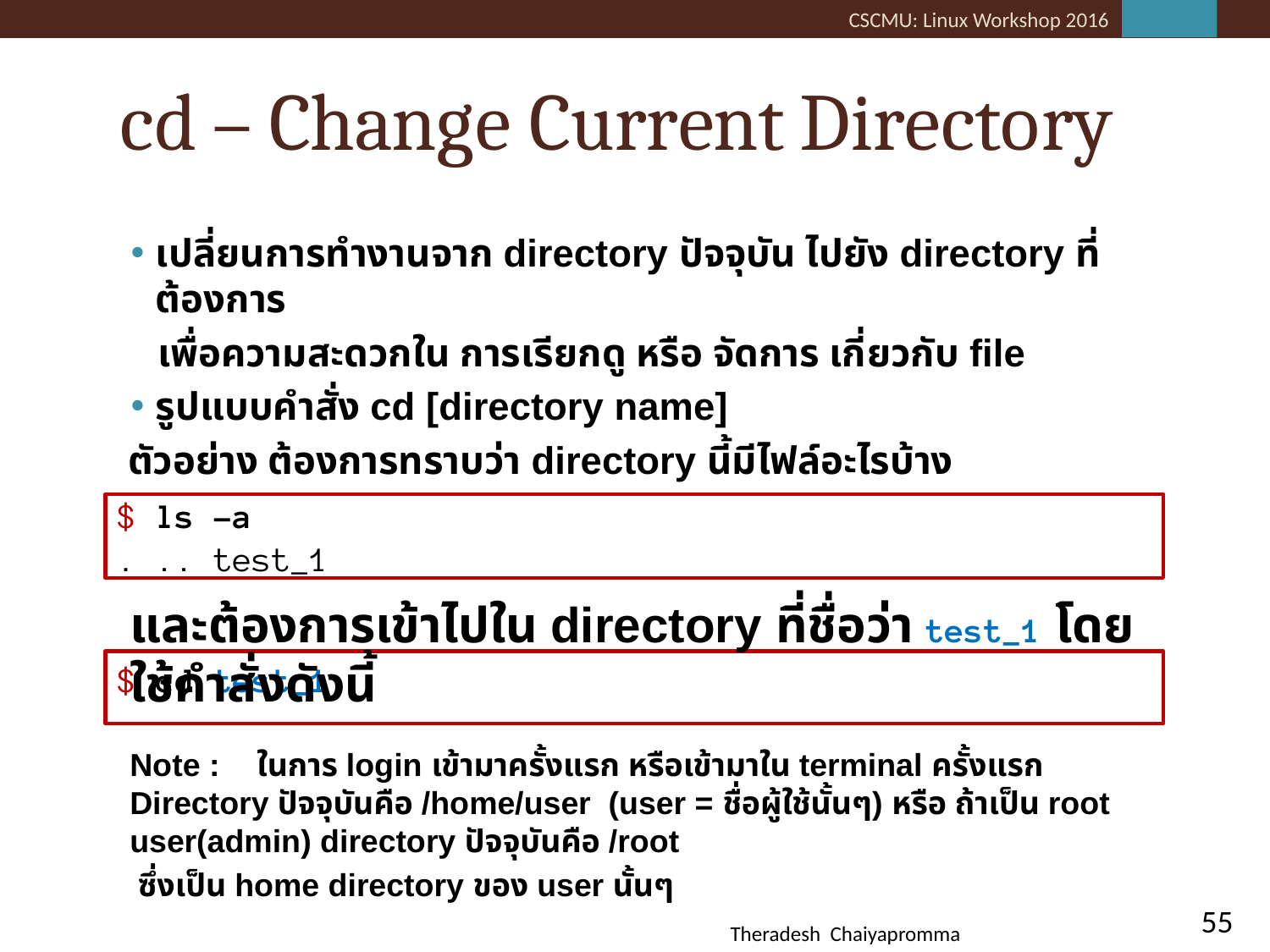

# cd – Change Current Directory
เปลี่ยนการทำงานจาก directory ปัจจุบัน ไปยัง directory ที่ต้องการ
   เพื่อความสะดวกใน การเรียกดู หรือ จัดการ เกี่ยวกับ file
รูปแบบคำสั่ง cd [directory name]
ตัวอย่าง ต้องการทราบว่า directory นี้มีไฟล์อะไรบ้าง

$ ls –a
. .. test_1
และต้องการเข้าไปใน directory ที่ชื่อว่า test_1 โดยใช้คำสั่งดังนี้
$ cd test_1
Note : 	ในการ login เข้ามาครั้งแรก หรือเข้ามาใน terminal ครั้งแรก Directory ปัจจุบันคือ /home/user  (user = ชื่อผู้ใช้นั้นๆ) หรือ ถ้าเป็น root user(admin) directory ปัจจุบันคือ /root
 ซึ่งเป็น home directory ของ user นั้นๆ
55
Theradesh  Chaiyapromma